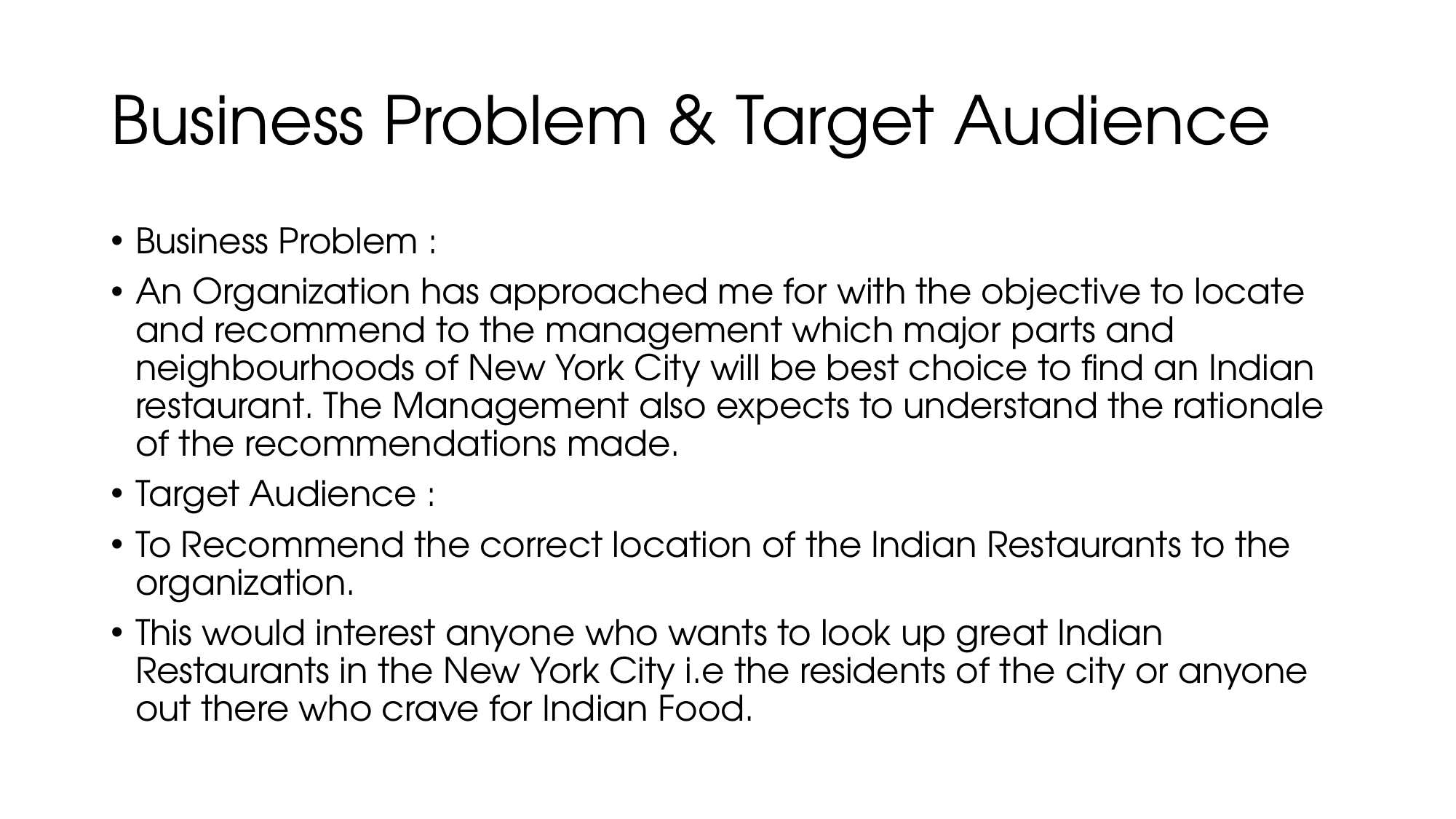

# Business Problem & Target Audience
Business Problem :
An Organization has approached me for with the objective to locate and recommend to the management which major parts and neighbourhoods of New York City will be best choice to find an Indian restaurant. The Management also expects to understand the rationale of the recommendations made.
Target Audience :
To Recommend the correct location of the Indian Restaurants to the organization.
This would interest anyone who wants to look up great Indian Restaurants in the New York City i.e the residents of the city or anyone out there who crave for Indian Food.